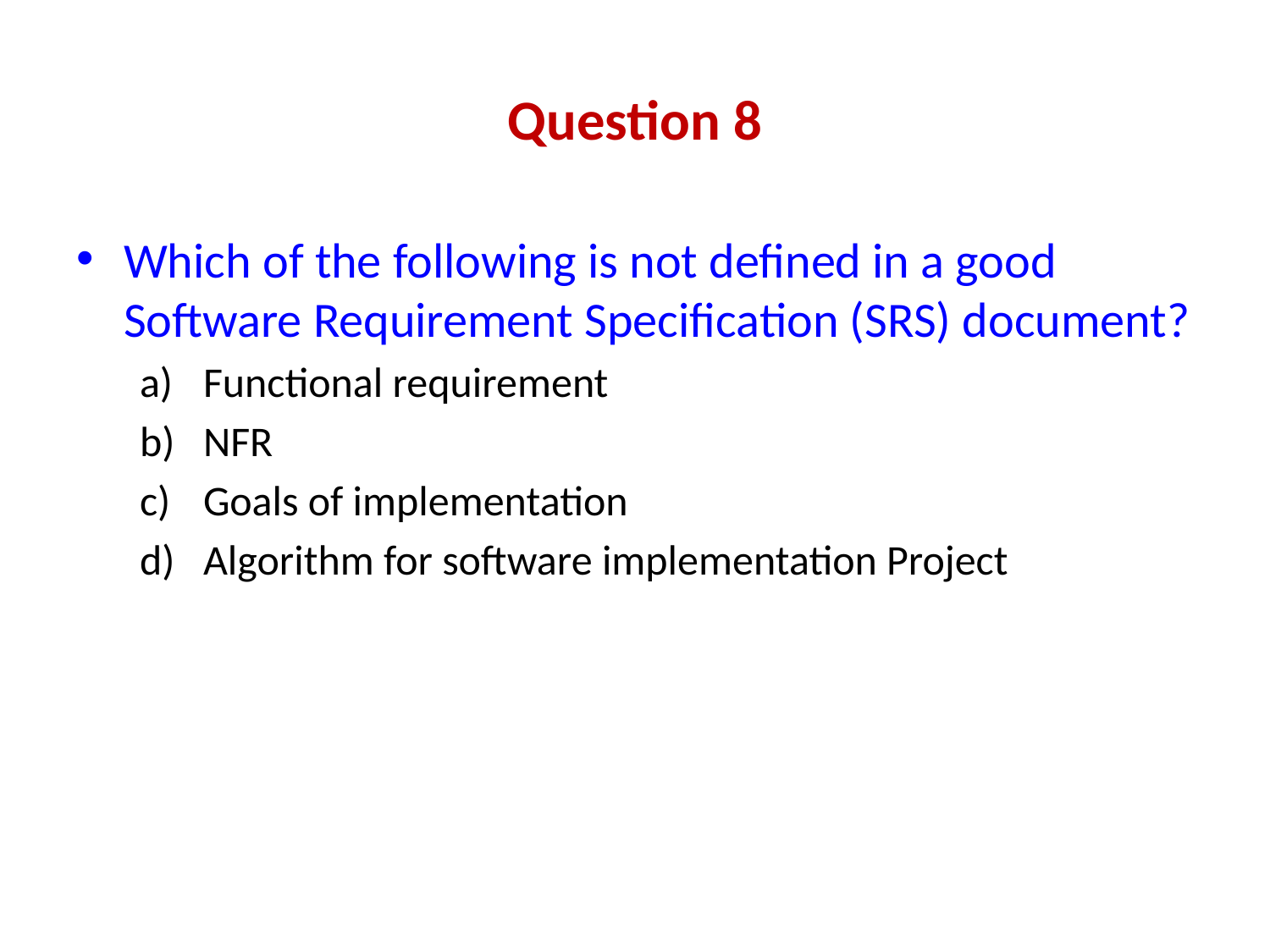

# Question 8
Which of the following is not defined in a good Software Requirement Specification (SRS) document?
Functional requirement
NFR
Goals of implementation
Algorithm for software implementation Project